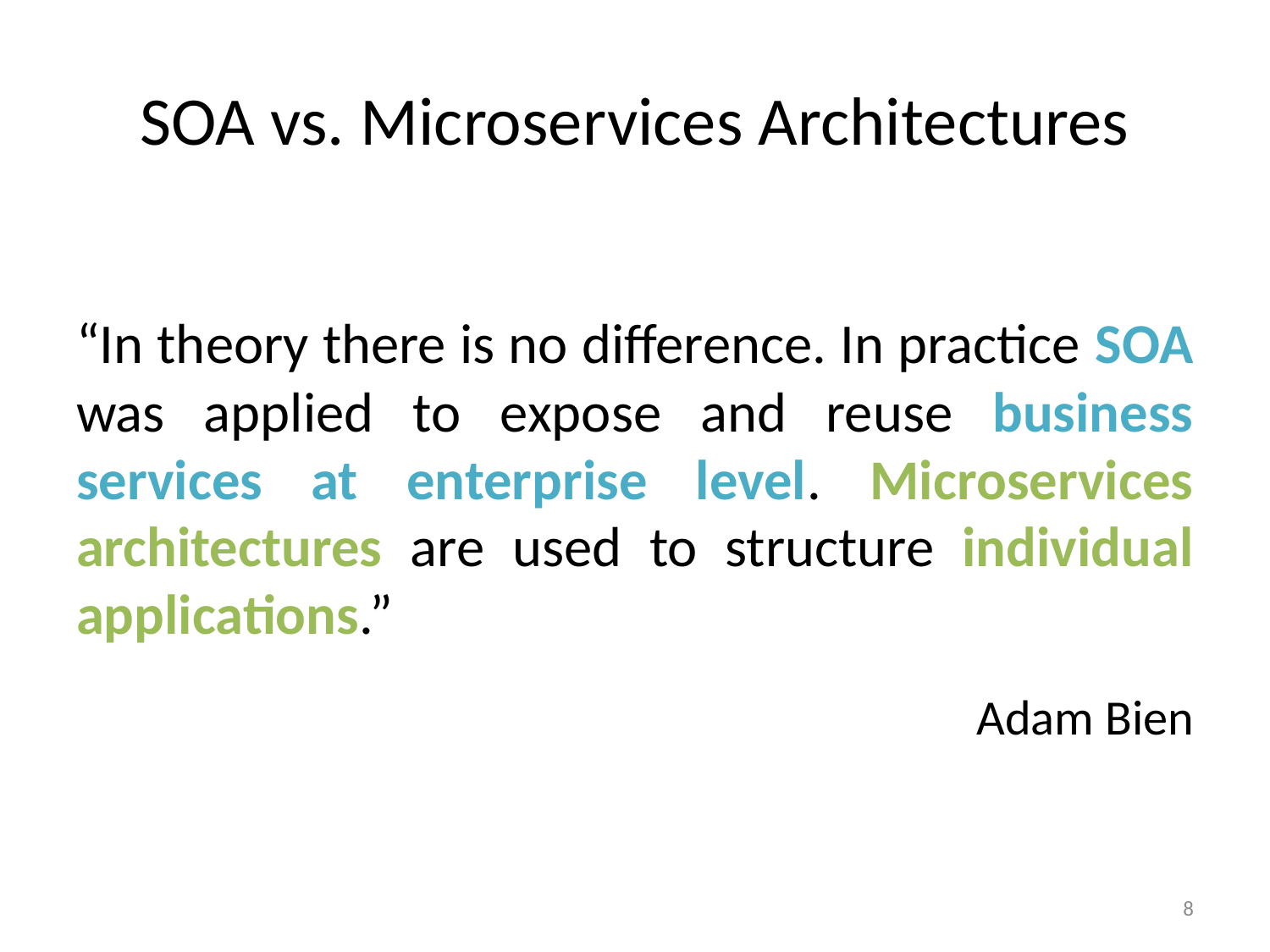

# SOA vs. Microservices Architectures

“In theory there is no difference. In practice SOA was applied to expose and reuse business services at enterprise level. Microservices architectures are used to structure individual applications.”
Adam Bien
8